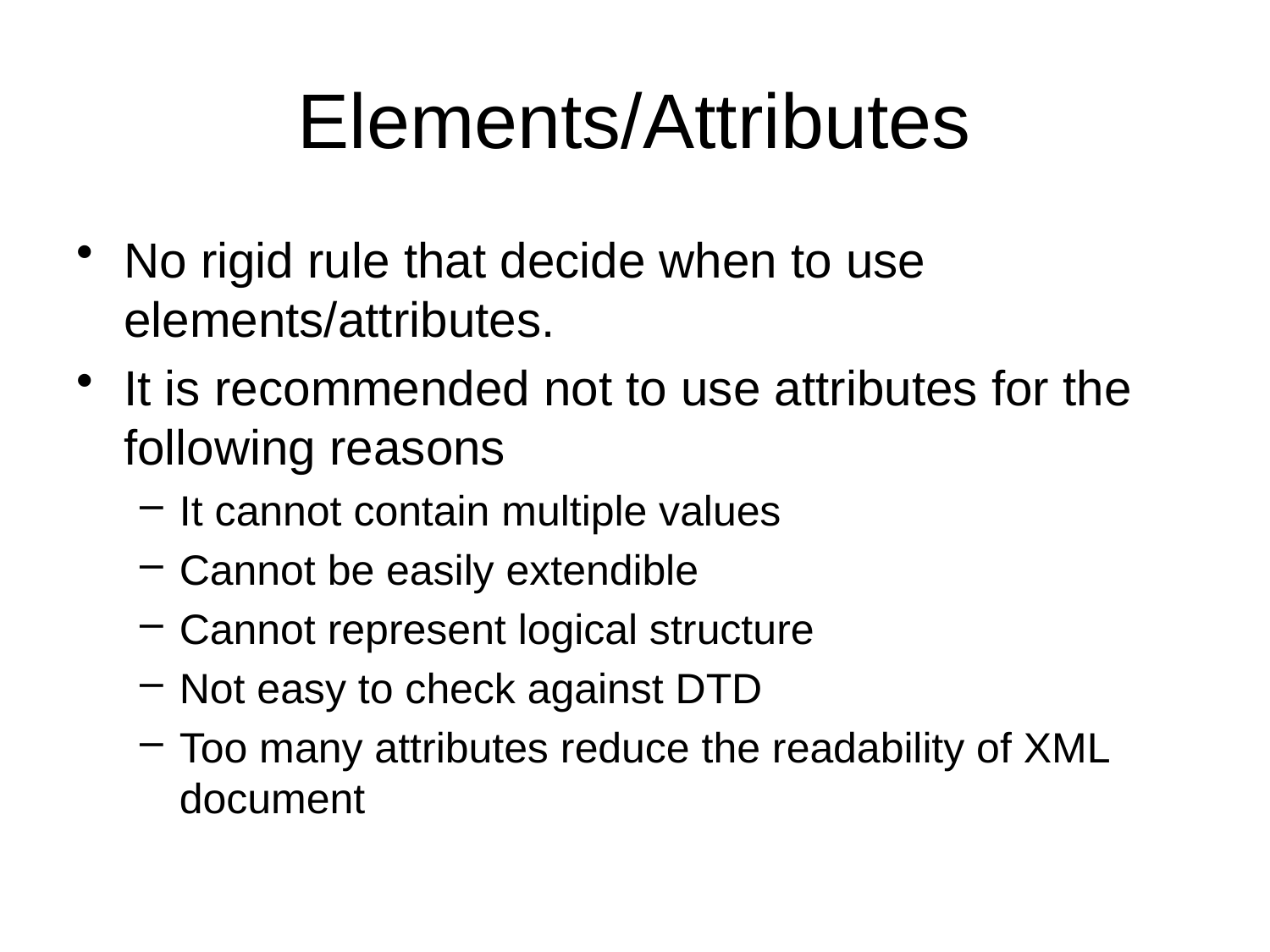

# Elements/Attributes
No rigid rule that decide when to use elements/attributes.
It is recommended not to use attributes for the following reasons
It cannot contain multiple values
Cannot be easily extendible
Cannot represent logical structure
Not easy to check against DTD
Too many attributes reduce the readability of XML document